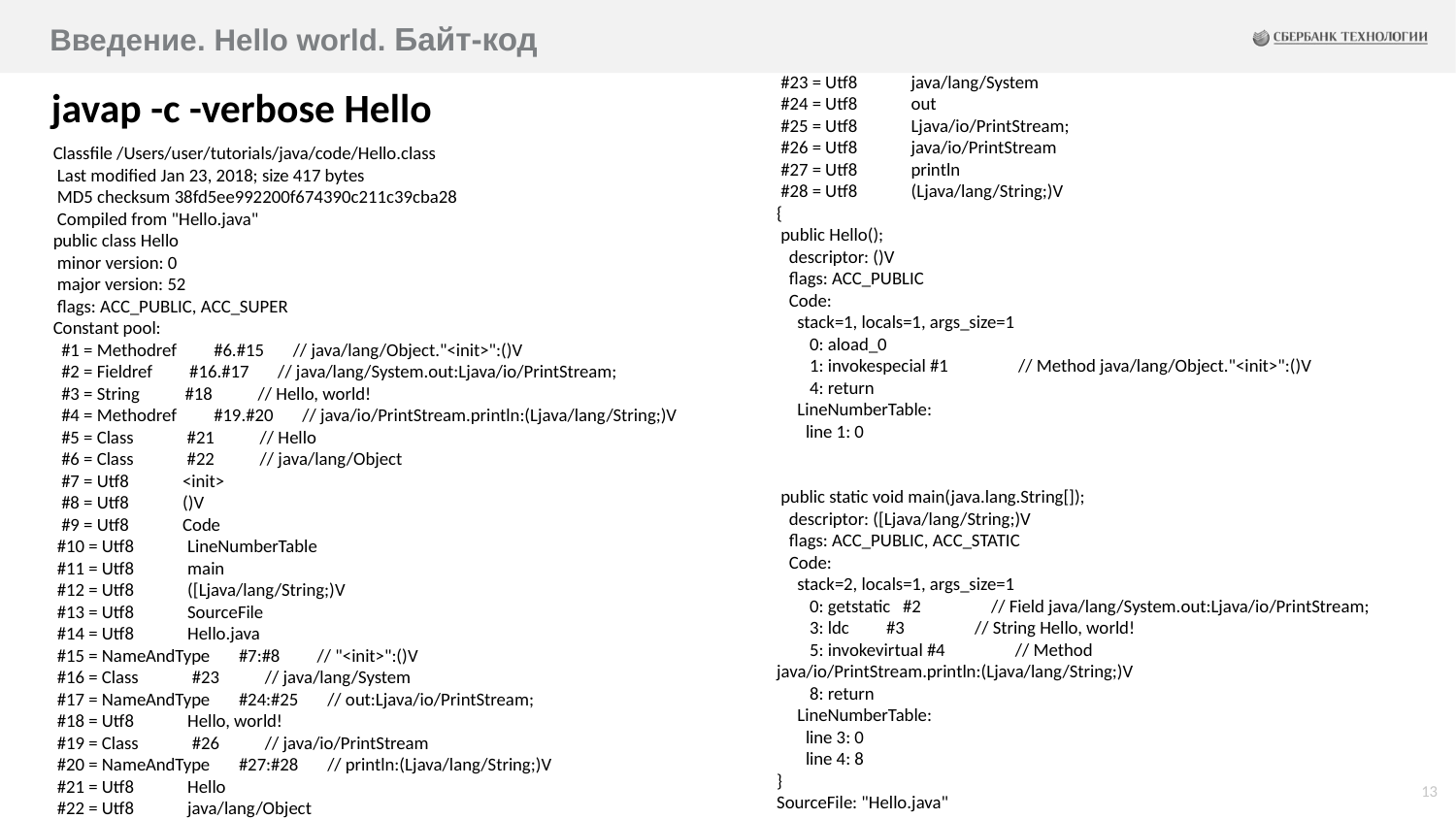

# Введение. Hello world. Байт-код
 #23 = Utf8             java/lang/System
 #24 = Utf8             out
 #25 = Utf8             Ljava/io/PrintStream;
 #26 = Utf8             java/io/PrintStream
 #27 = Utf8             println
 #28 = Utf8             (Ljava/lang/String;)V
{
 public Hello();
   descriptor: ()V
   flags: ACC_PUBLIC
   Code:
     stack=1, locals=1, args_size=1
        0: aload_0
        1: invokespecial #1                 // Method java/lang/Object."<init>":()V
        4: return
     LineNumberTable:
       line 1: 0

 public static void main(java.lang.String[]);
   descriptor: ([Ljava/lang/String;)V
   flags: ACC_PUBLIC, ACC_STATIC
   Code:
     stack=2, locals=1, args_size=1
        0: getstatic   #2                 // Field java/lang/System.out:Ljava/io/PrintStream;
        3: ldc         #3                 // String Hello, world!
        5: invokevirtual #4                 // Method java/io/PrintStream.println:(Ljava/lang/String;)V
        8: return
     LineNumberTable:
       line 3: 0
       line 4: 8
}
SourceFile: "Hello.java"
javap -c -verbose Hello

Classfile /Users/user/tutorials/java/code/Hello.class
 Last modified Jan 23, 2018; size 417 bytes
 MD5 checksum 38fd5ee992200f674390c211c39cba28
 Compiled from "Hello.java"
public class Hello
 minor version: 0
 major version: 52
 flags: ACC_PUBLIC, ACC_SUPER
Constant pool:
  #1 = Methodref         #6.#15       // java/lang/Object."<init>":()V
  #2 = Fieldref         #16.#17       // java/lang/System.out:Ljava/io/PrintStream;
  #3 = String           #18           // Hello, world!
  #4 = Methodref         #19.#20       // java/io/PrintStream.println:(Ljava/lang/String;)V
  #5 = Class             #21           // Hello
  #6 = Class             #22           // java/lang/Object
  #7 = Utf8             <init>
  #8 = Utf8             ()V
  #9 = Utf8             Code
 #10 = Utf8             LineNumberTable
 #11 = Utf8             main
 #12 = Utf8             ([Ljava/lang/String;)V
 #13 = Utf8             SourceFile
 #14 = Utf8             Hello.java
 #15 = NameAndType       #7:#8         // "<init>":()V
 #16 = Class             #23           // java/lang/System
 #17 = NameAndType       #24:#25       // out:Ljava/io/PrintStream;
 #18 = Utf8             Hello, world!
 #19 = Class             #26           // java/io/PrintStream
 #20 = NameAndType       #27:#28       // println:(Ljava/lang/String;)V
 #21 = Utf8             Hello
 #22 = Utf8             java/lang/Object

13